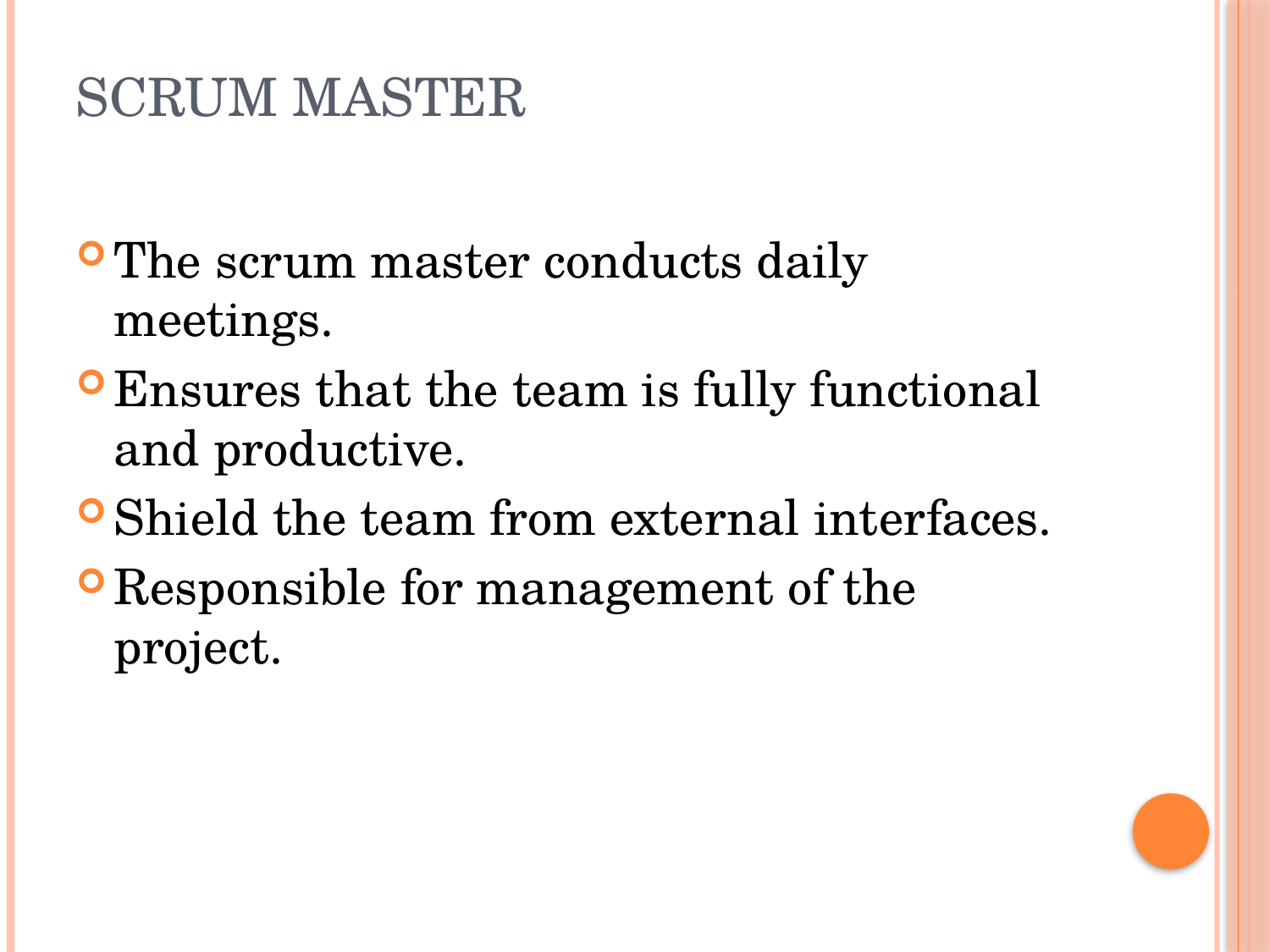

# Scrum Master
The scrum master conducts daily meetings.
Ensures that the team is fully functional and productive.
Shield the team from external interfaces.
Responsible for management of the project.